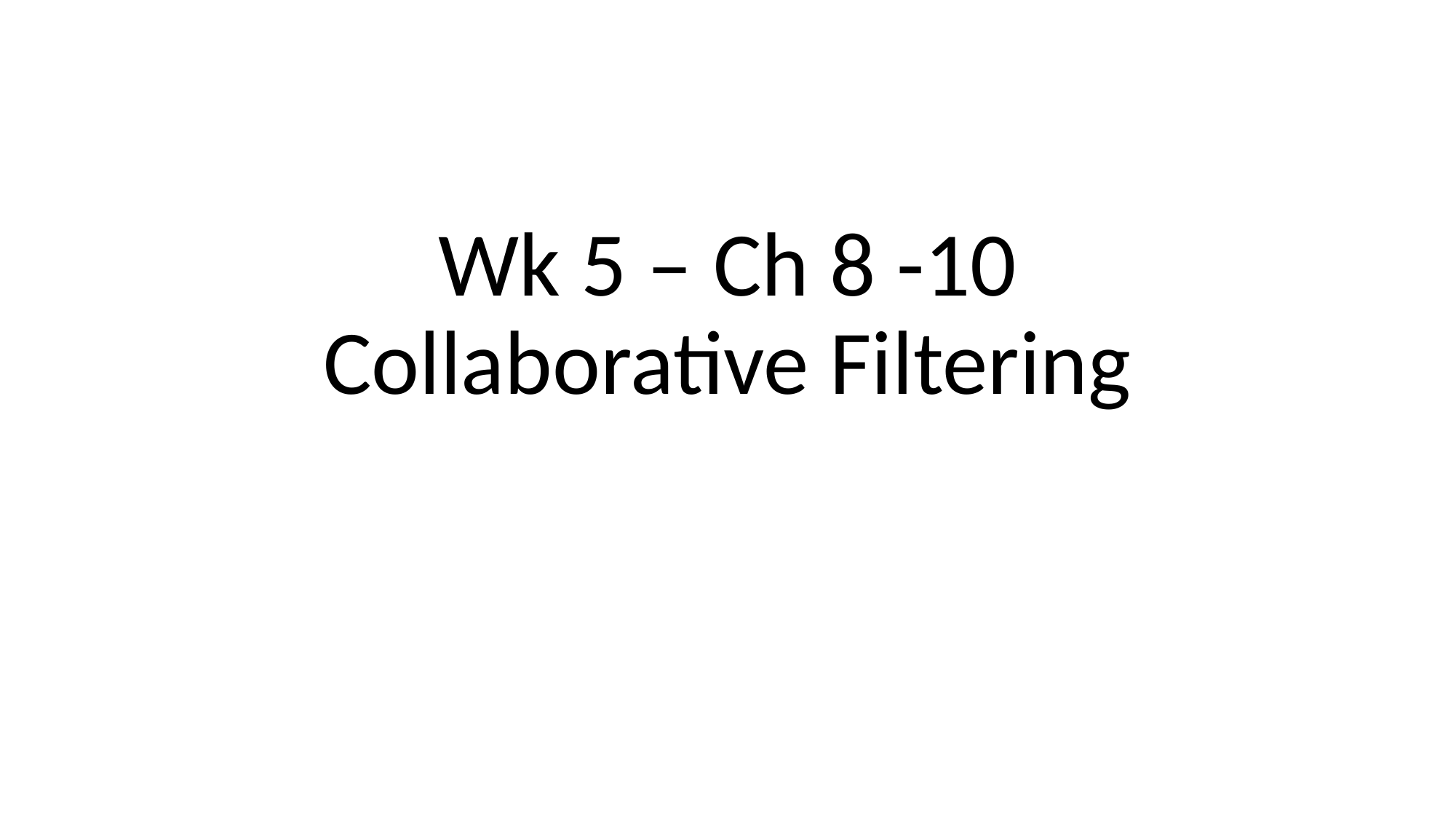

# Wk 5 – Ch 8 -10 Collaborative Filtering